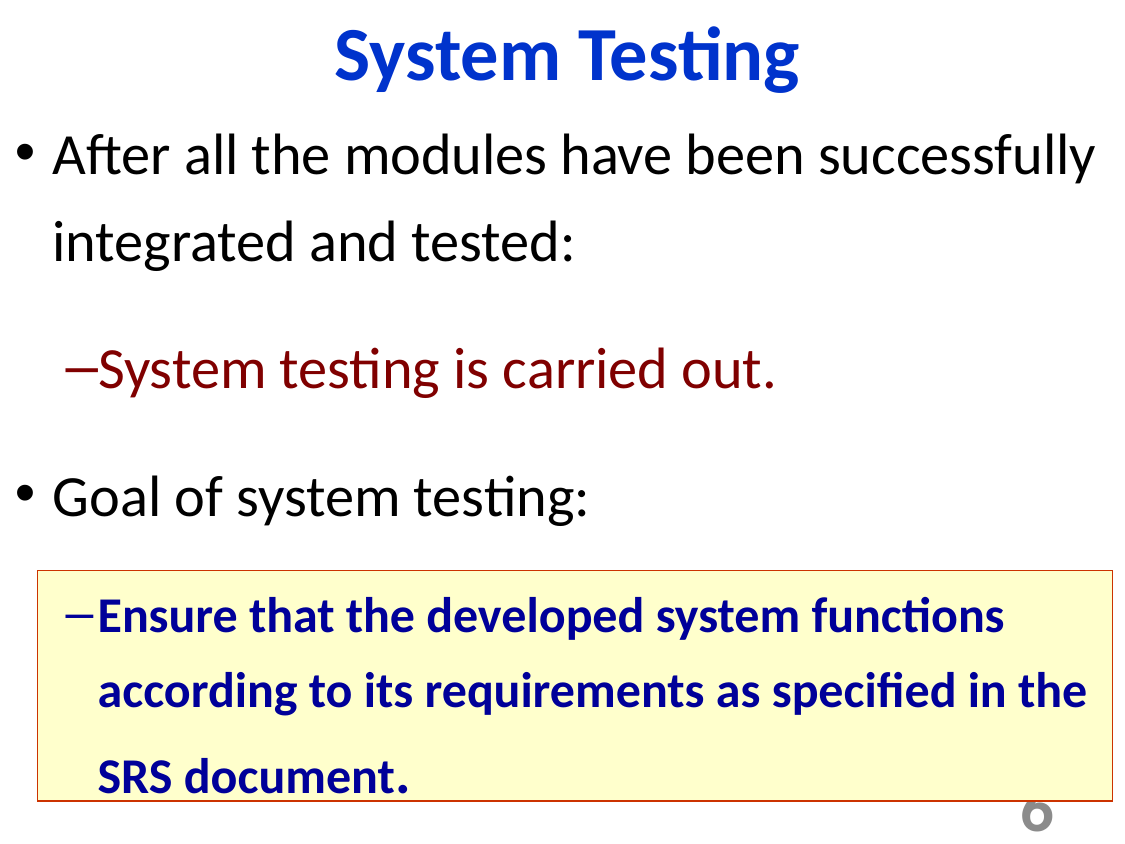

System Testing
After all the modules have been successfully integrated and tested:
System testing is carried out.
Goal of system testing:
Ensure that the developed system functions according to its requirements as specified in the SRS document.

6